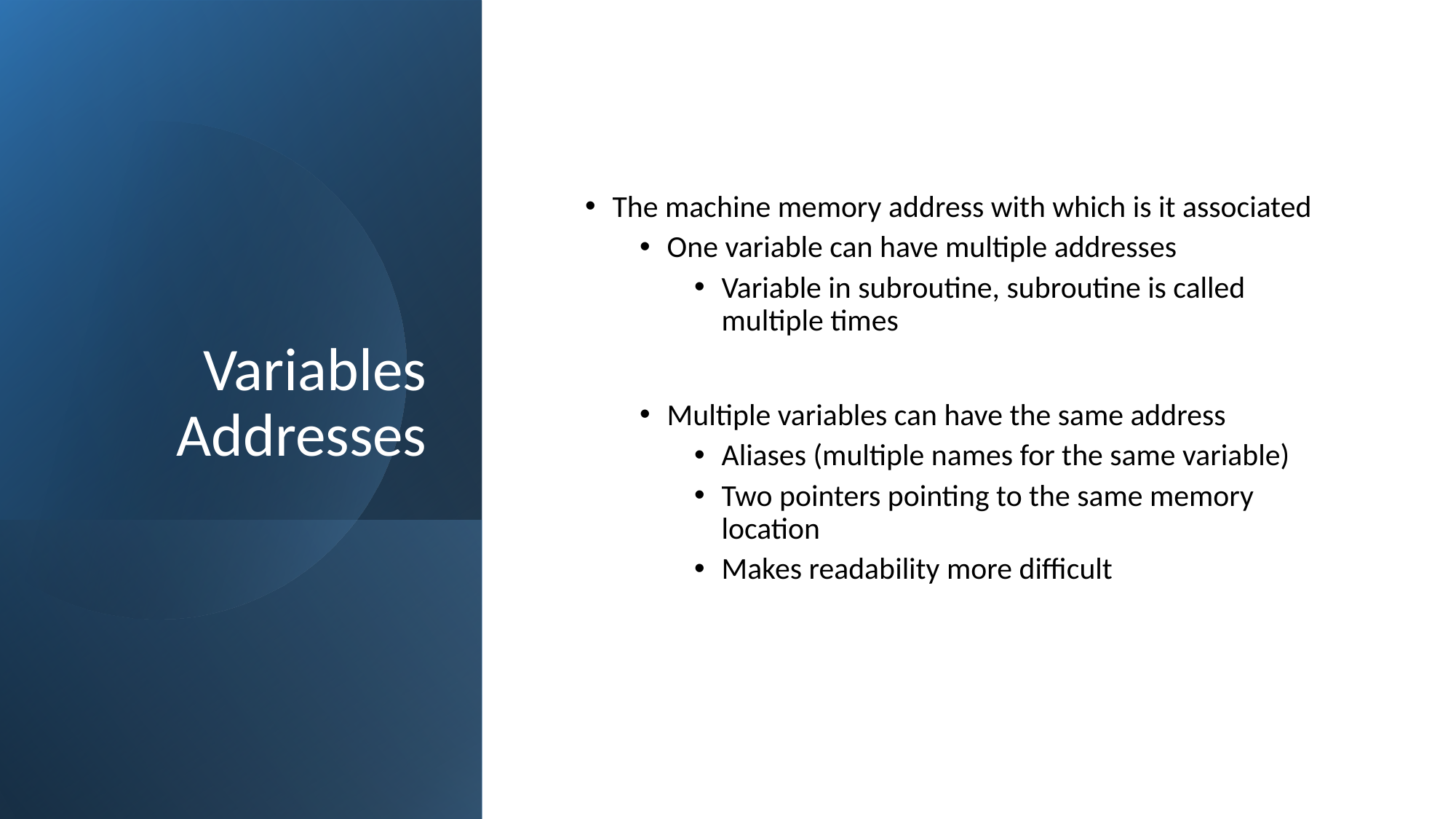

# Variables Addresses
The machine memory address with which is it associated
One variable can have multiple addresses
Variable in subroutine, subroutine is called multiple times

Multiple variables can have the same address
Aliases (multiple names for the same variable)
Two pointers pointing to the same memory location
Makes readability more difficult